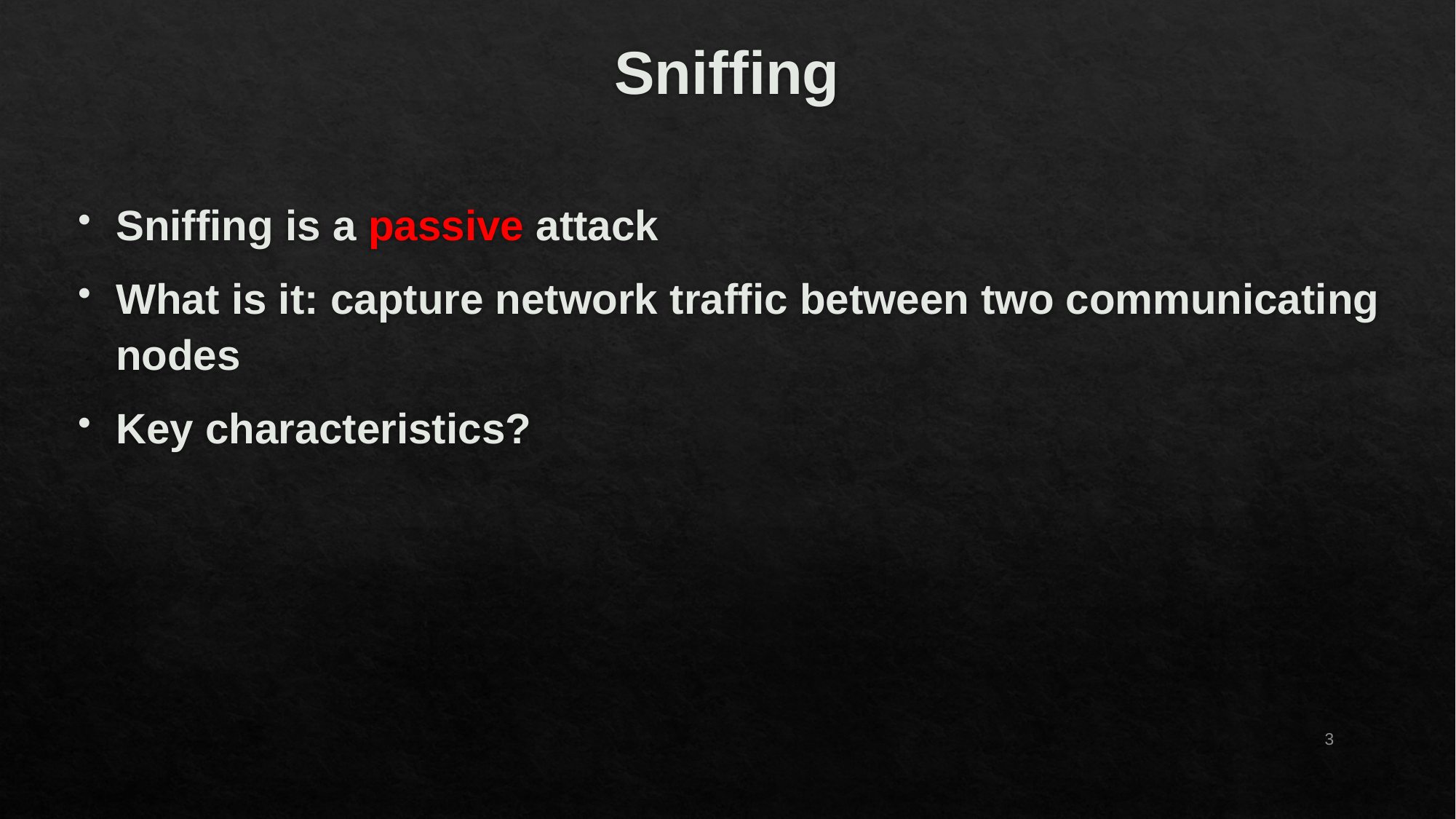

# Sniffing
Sniffing is a passive attack
What is it: capture network traffic between two communicating nodes
Key characteristics?
3